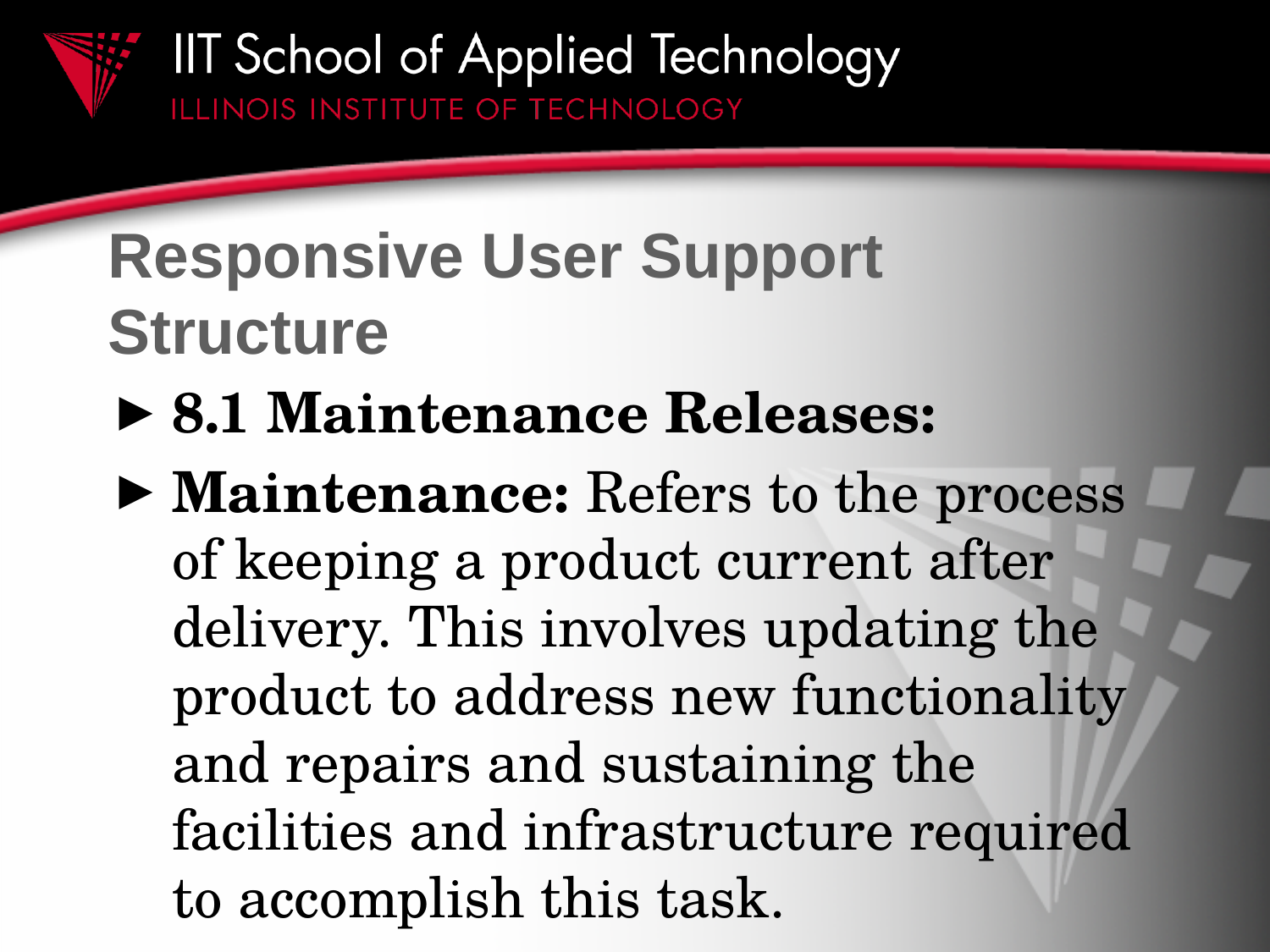

# Responsive User Support Structure
8.1 Maintenance Releases:
Maintenance: Refers to the process of keeping a product current after delivery. This involves updating the product to address new functionality and repairs and sustaining the facilities and infrastructure required to accomplish this task.